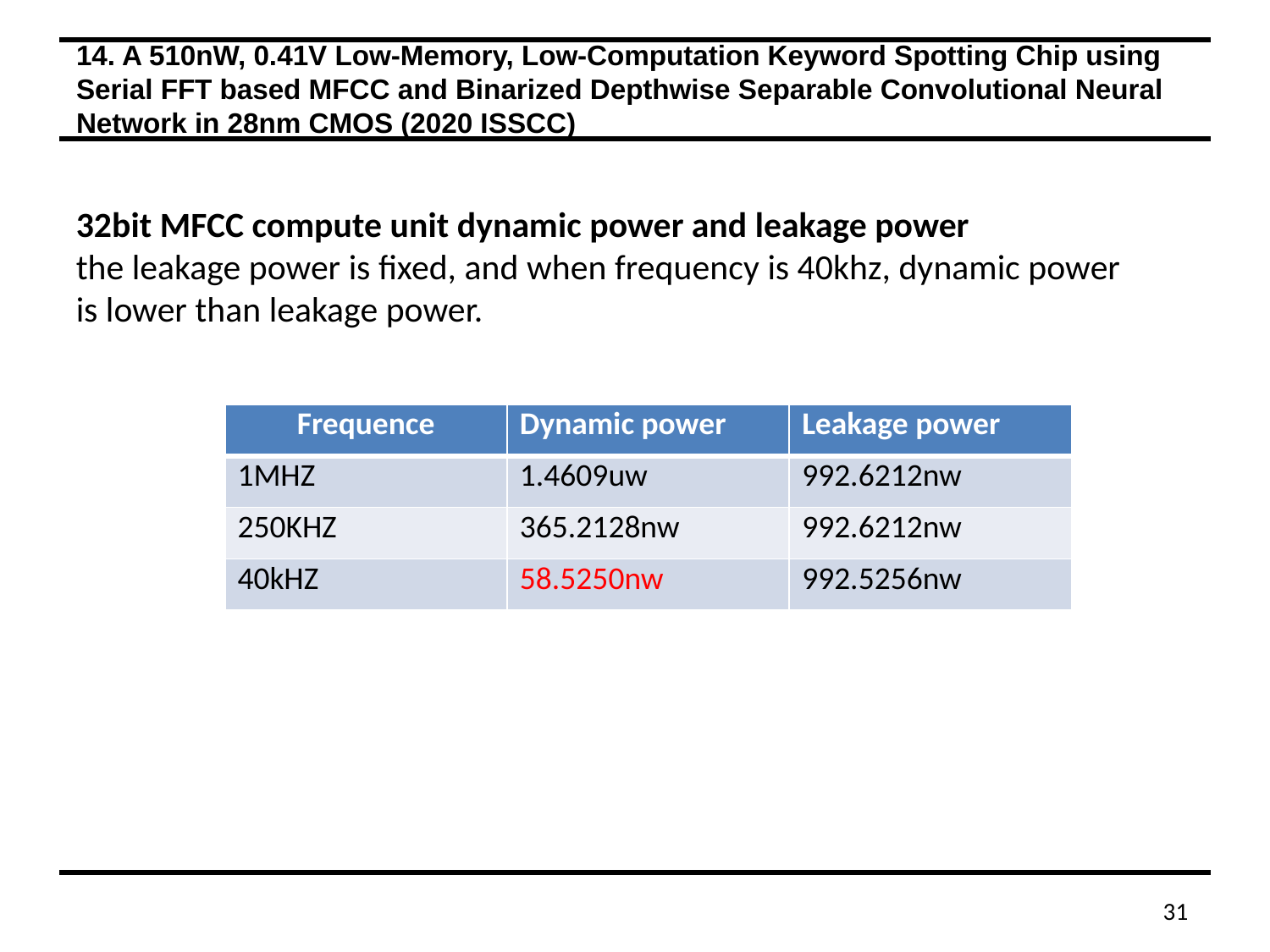

# 14. A 510nW, 0.41V Low-Memory, Low-Computation Keyword Spotting Chip using Serial FFT based MFCC and Binarized Depthwise Separable Convolutional Neural Network in 28nm CMOS (2020 ISSCC)
32bit MFCC compute unit dynamic power and leakage power
the leakage power is fixed, and when frequency is 40khz, dynamic power is lower than leakage power.
| Frequence | Dynamic power | Leakage power |
| --- | --- | --- |
| 1MHZ | 1.4609uw | 992.6212nw |
| 250KHZ | 365.2128nw | 992.6212nw |
| 40kHZ | 58.5250nw | 992.5256nw |